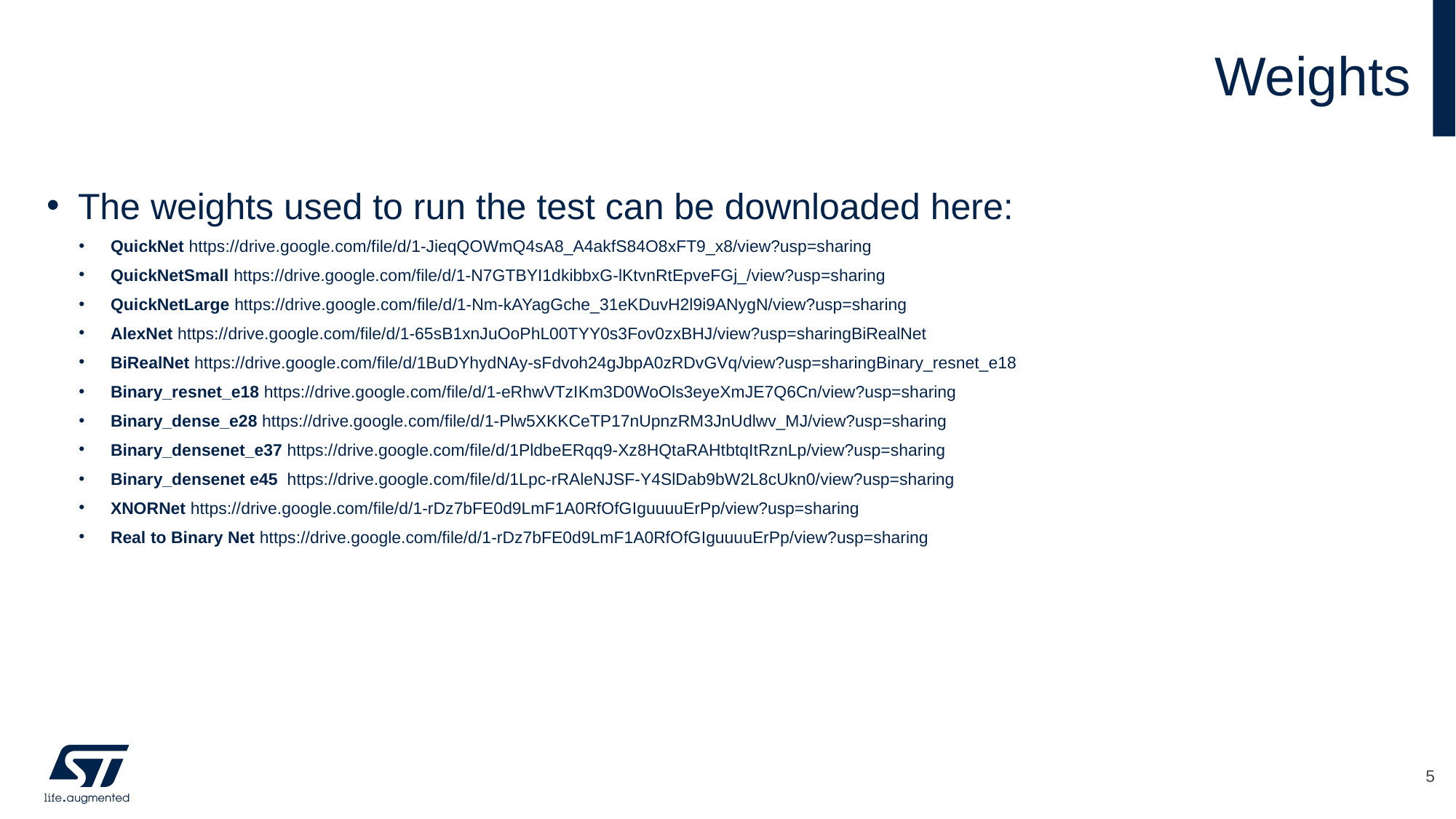

# Weights
The weights used to run the test can be downloaded here:
QuickNet https://drive.google.com/file/d/1-JieqQOWmQ4sA8_A4akfS84O8xFT9_x8/view?usp=sharing
QuickNetSmall https://drive.google.com/file/d/1-N7GTBYI1dkibbxG-lKtvnRtEpveFGj_/view?usp=sharing
QuickNetLarge https://drive.google.com/file/d/1-Nm-kAYagGche_31eKDuvH2l9i9ANygN/view?usp=sharing
AlexNet https://drive.google.com/file/d/1-65sB1xnJuOoPhL00TYY0s3Fov0zxBHJ/view?usp=sharingBiRealNet
BiRealNet https://drive.google.com/file/d/1BuDYhydNAy-sFdvoh24gJbpA0zRDvGVq/view?usp=sharingBinary_resnet_e18
Binary_resnet_e18 https://drive.google.com/file/d/1-eRhwVTzIKm3D0WoOls3eyeXmJE7Q6Cn/view?usp=sharing
Binary_dense_e28 https://drive.google.com/file/d/1-Plw5XKKCeTP17nUpnzRM3JnUdlwv_MJ/view?usp=sharing
Binary_densenet_e37 https://drive.google.com/file/d/1PldbeERqq9-Xz8HQtaRAHtbtqItRznLp/view?usp=sharing
Binary_densenet e45  https://drive.google.com/file/d/1Lpc-rRAleNJSF-Y4SlDab9bW2L8cUkn0/view?usp=sharing
XNORNet https://drive.google.com/file/d/1-rDz7bFE0d9LmF1A0RfOfGIguuuuErPp/view?usp=sharing
Real to Binary Net https://drive.google.com/file/d/1-rDz7bFE0d9LmF1A0RfOfGIguuuuErPp/view?usp=sharing
5